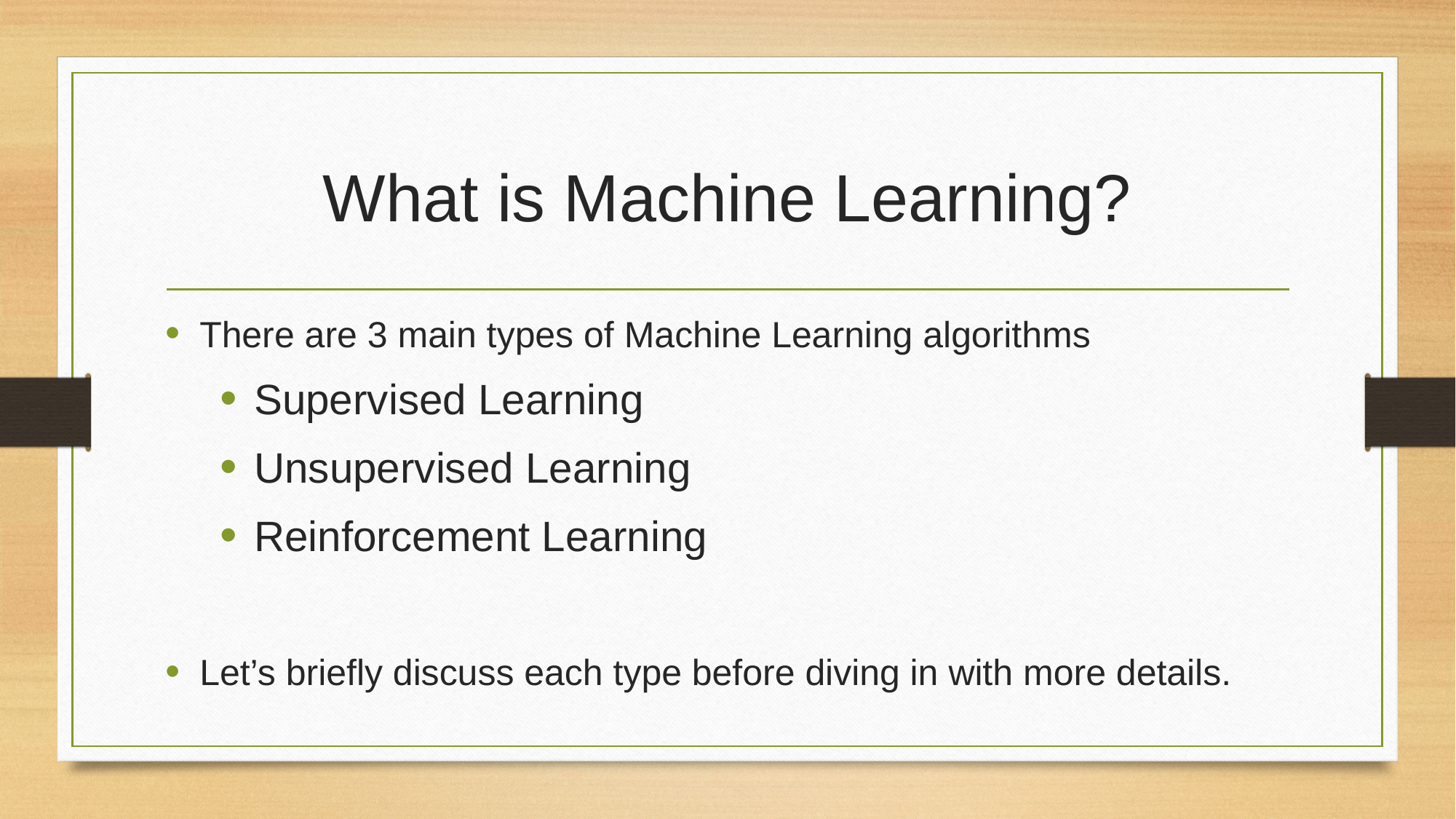

# What is Machine Learning?
There are 3 main types of Machine Learning algorithms
Supervised Learning
Unsupervised Learning
Reinforcement Learning

Let’s briefly discuss each type before diving in with more details.